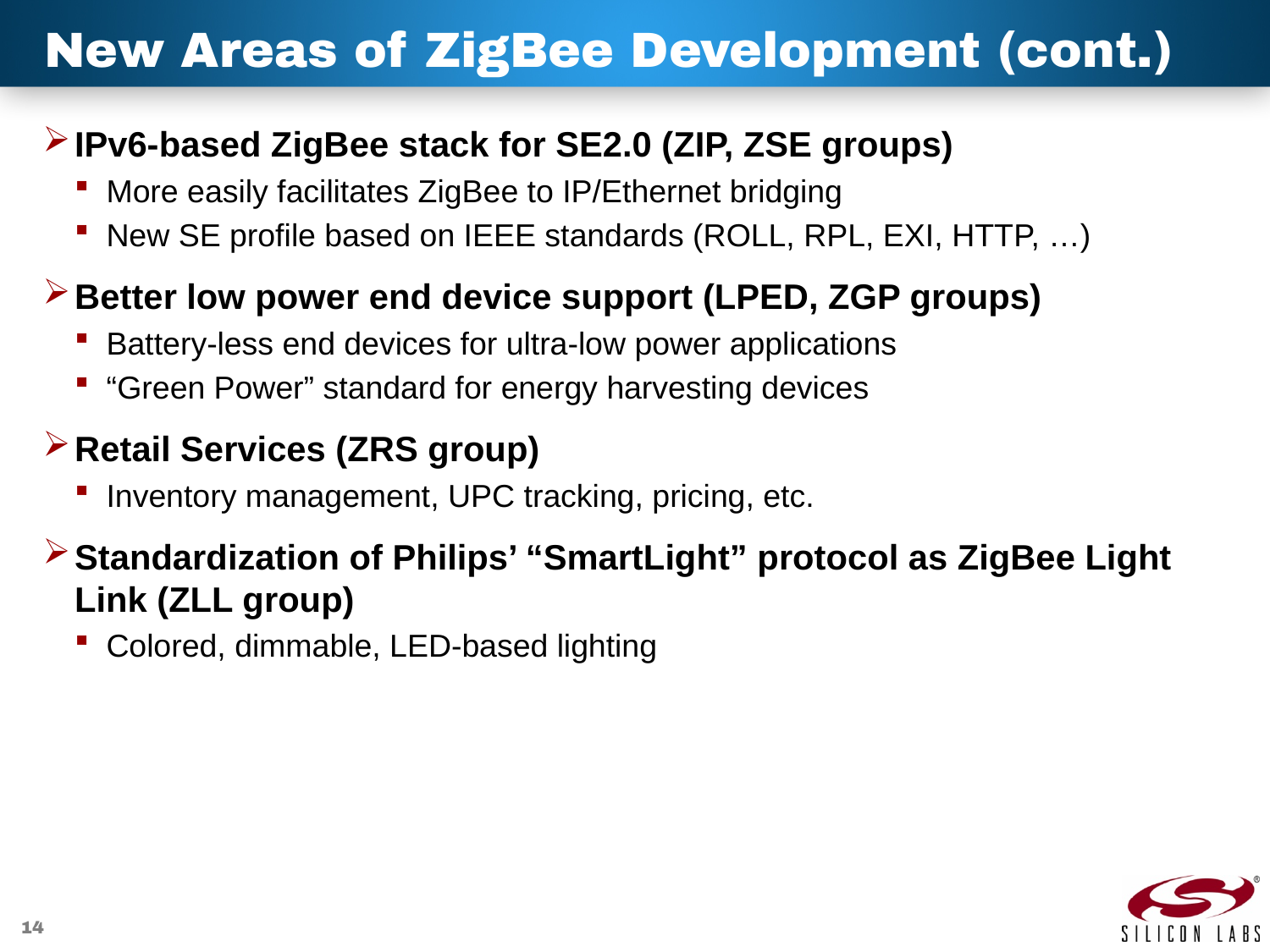

# New Areas of ZigBee Development (cont.)
IPv6-based ZigBee stack for SE2.0 (ZIP, ZSE groups)
More easily facilitates ZigBee to IP/Ethernet bridging
New SE profile based on IEEE standards (ROLL, RPL, EXI, HTTP, …)
Better low power end device support (LPED, ZGP groups)
Battery-less end devices for ultra-low power applications
“Green Power” standard for energy harvesting devices
Retail Services (ZRS group)
Inventory management, UPC tracking, pricing, etc.
Standardization of Philips’ “SmartLight” protocol as ZigBee Light Link (ZLL group)
Colored, dimmable, LED-based lighting